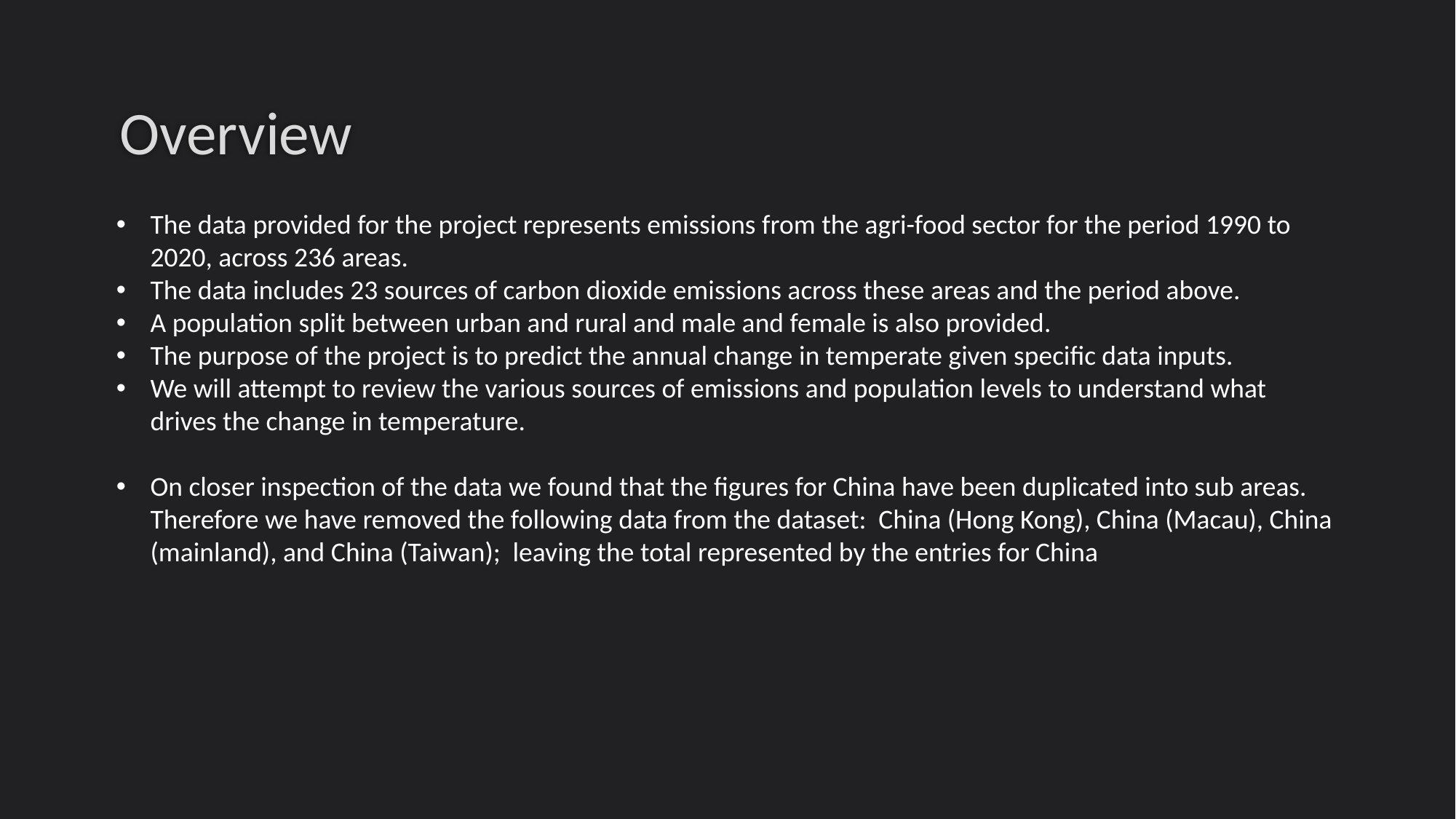

# Overview
The data provided for the project represents emissions from the agri-food sector for the period 1990 to 2020, across 236 areas.
The data includes 23 sources of carbon dioxide emissions across these areas and the period above.
A population split between urban and rural and male and female is also provided.
The purpose of the project is to predict the annual change in temperate given specific data inputs.
We will attempt to review the various sources of emissions and population levels to understand what drives the change in temperature.

On closer inspection of the data we found that the figures for China have been duplicated into sub areas.  Therefore we have removed the following data from the dataset:  China (Hong Kong), China (Macau), China (mainland), and China (Taiwan);  leaving the total represented by the entries for China